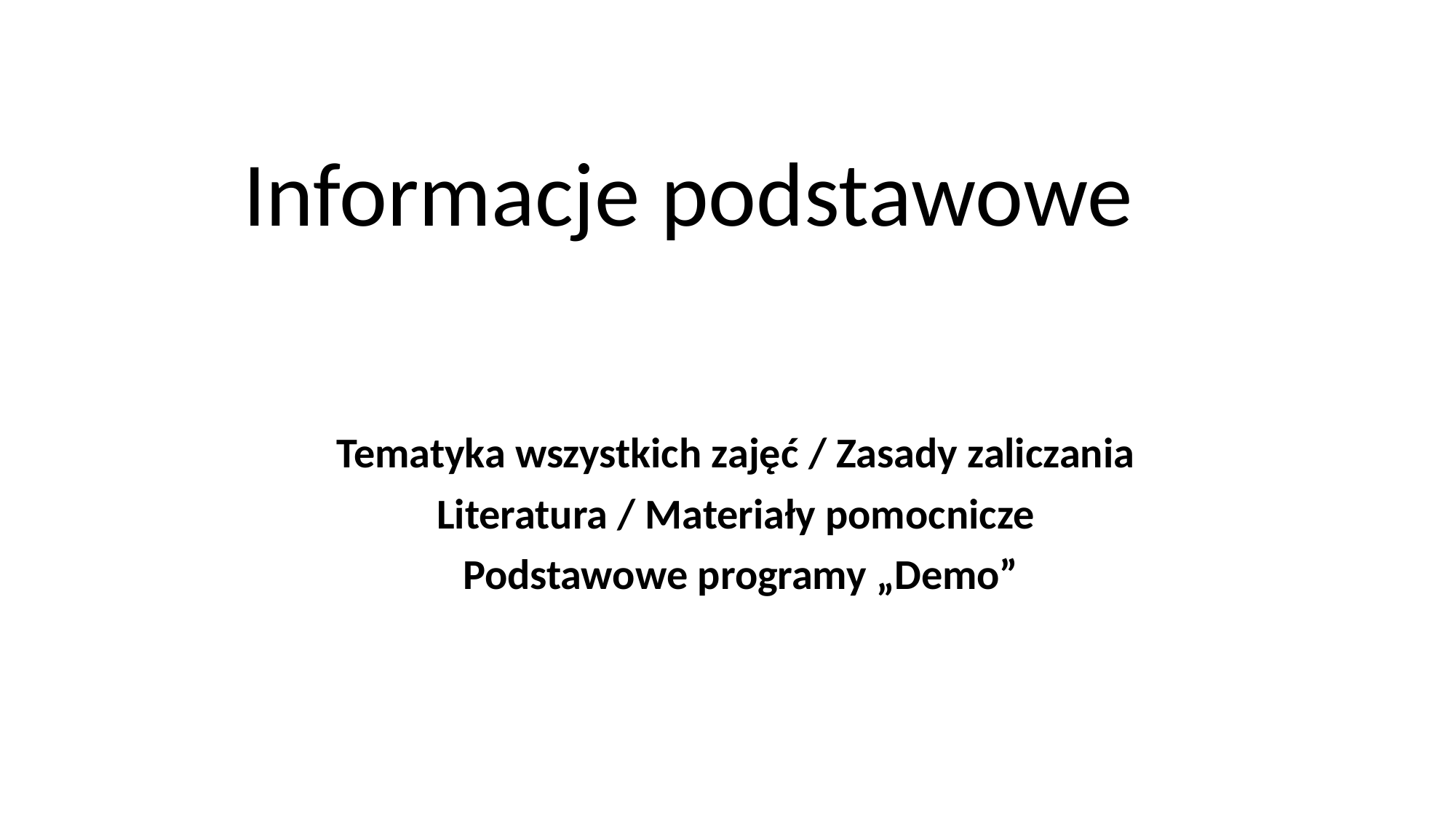

# Informacje podstawowe

Tematyka wszystkich zajęć / Zasady zaliczania
Literatura / Materiały pomocnicze
 Podstawowe programy „Demo”